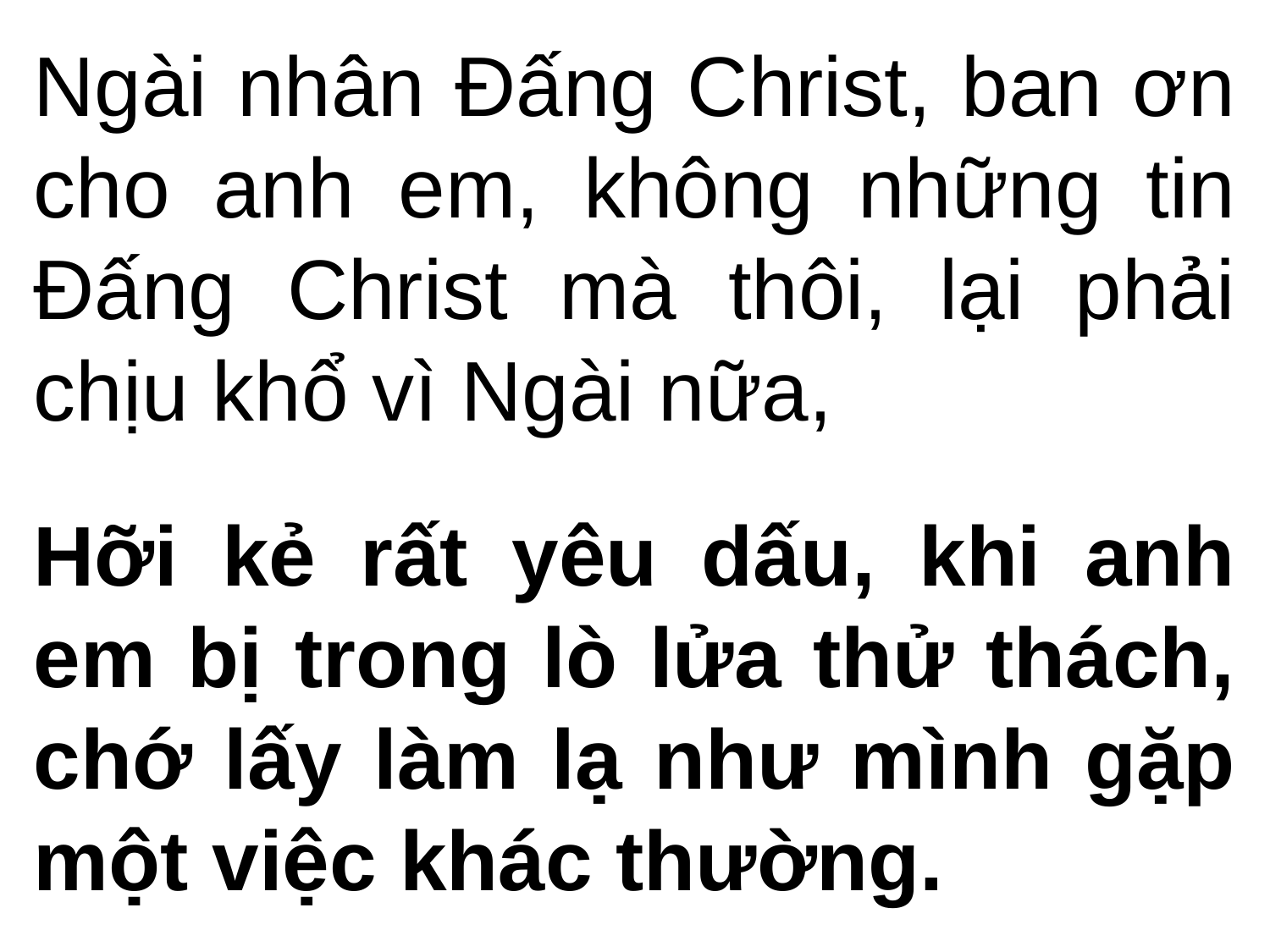

Ngài nhân Đấng Christ, ban ơn cho anh em, không những tin Đấng Christ mà thôi, lại phải chịu khổ vì Ngài nữa,

Hỡi kẻ rất yêu dấu, khi anh em bị trong lò lửa thử thách, chớ lấy làm lạ như mình gặp một việc khác thường.